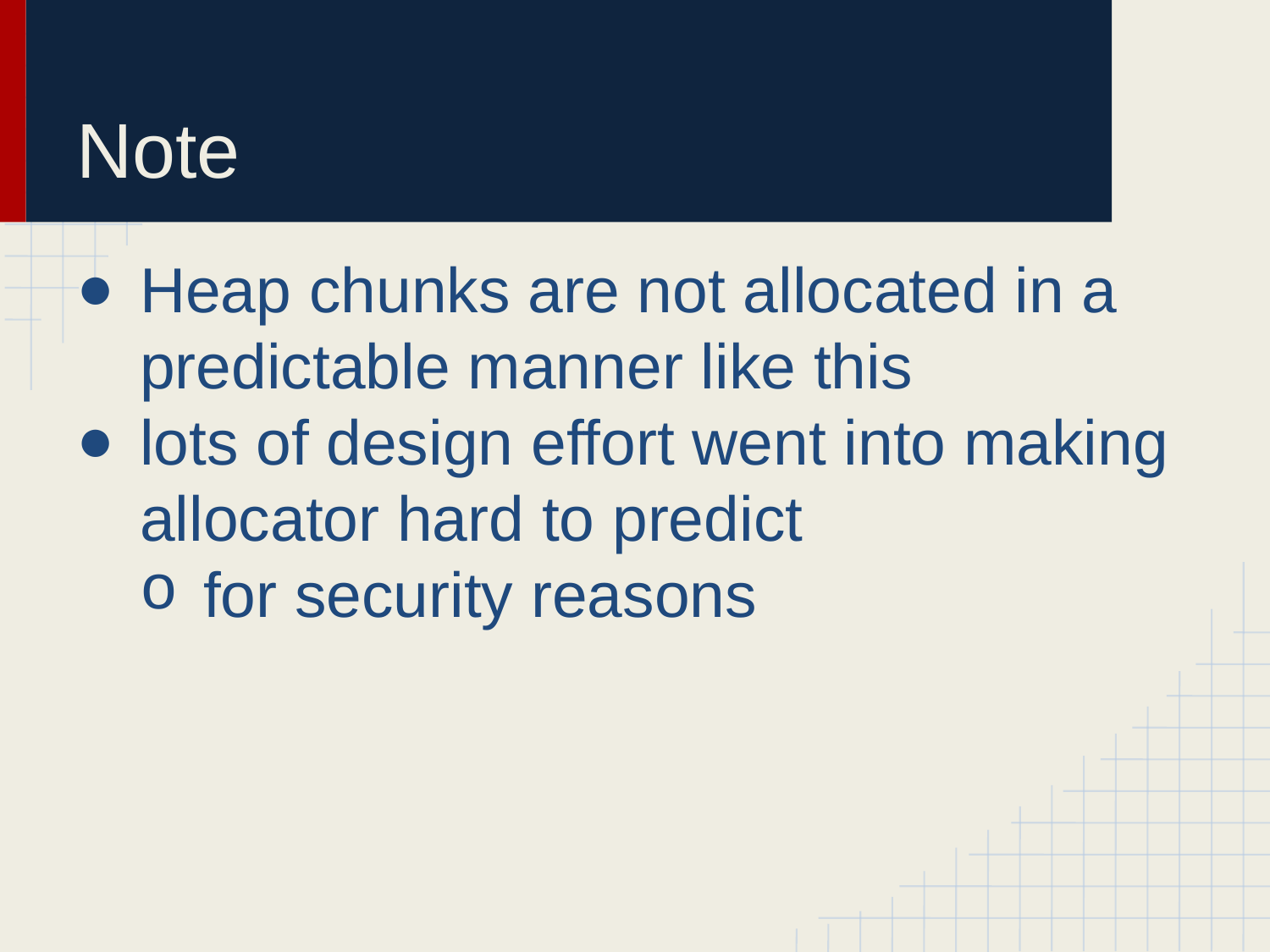

# Note
Heap chunks are not allocated in a predictable manner like this
lots of design effort went into making allocator hard to predict
for security reasons